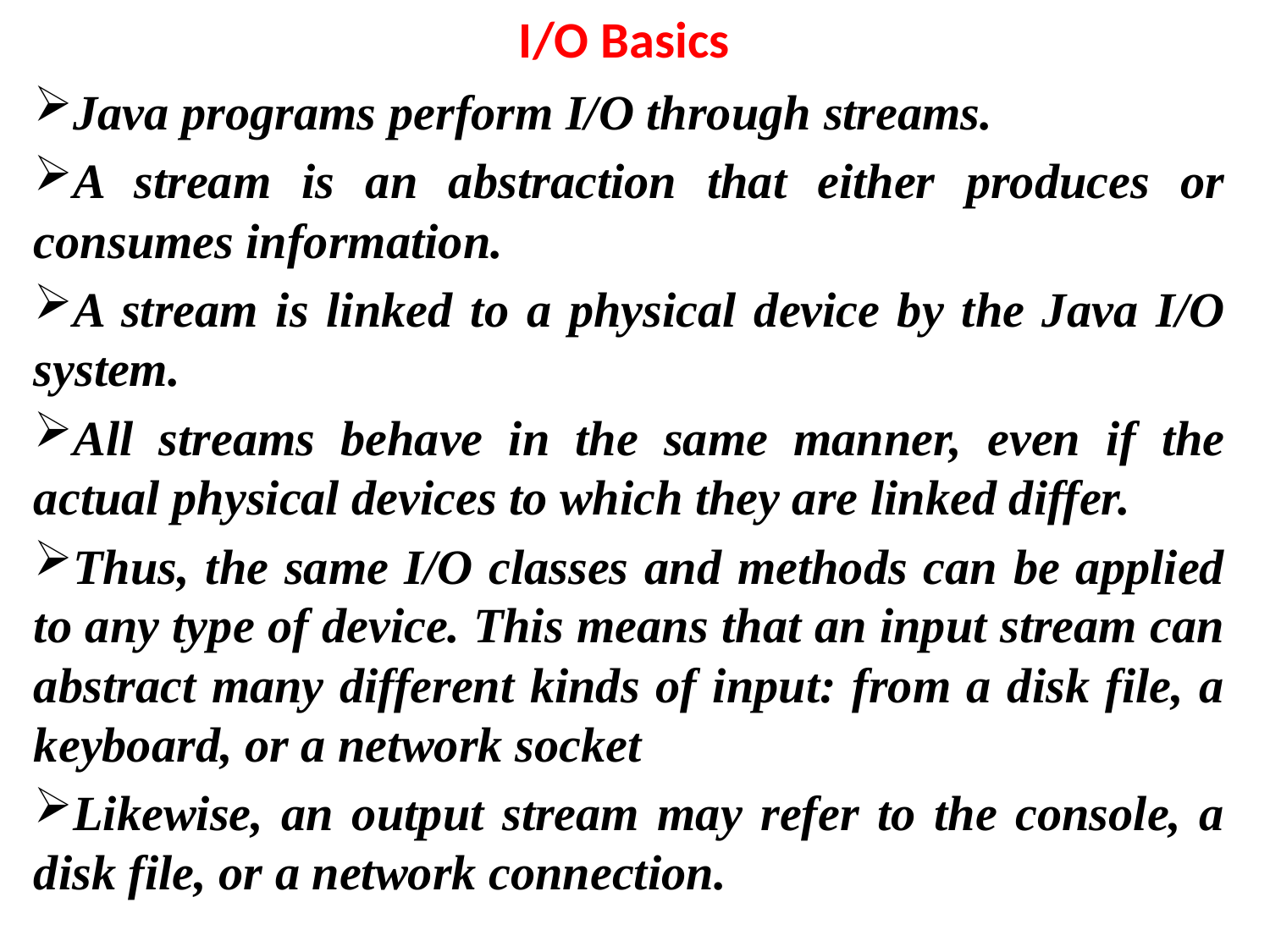

# I/O Basics
Java programs perform I/O through streams.
A stream is an abstraction that either produces or consumes information.
A stream is linked to a physical device by the Java I/O system.
All streams behave in the same manner, even if the actual physical devices to which they are linked differ.
Thus, the same I/O classes and methods can be applied to any type of device. This means that an input stream can abstract many different kinds of input: from a disk file, a keyboard, or a network socket
Likewise, an output stream may refer to the console, a disk file, or a network connection.